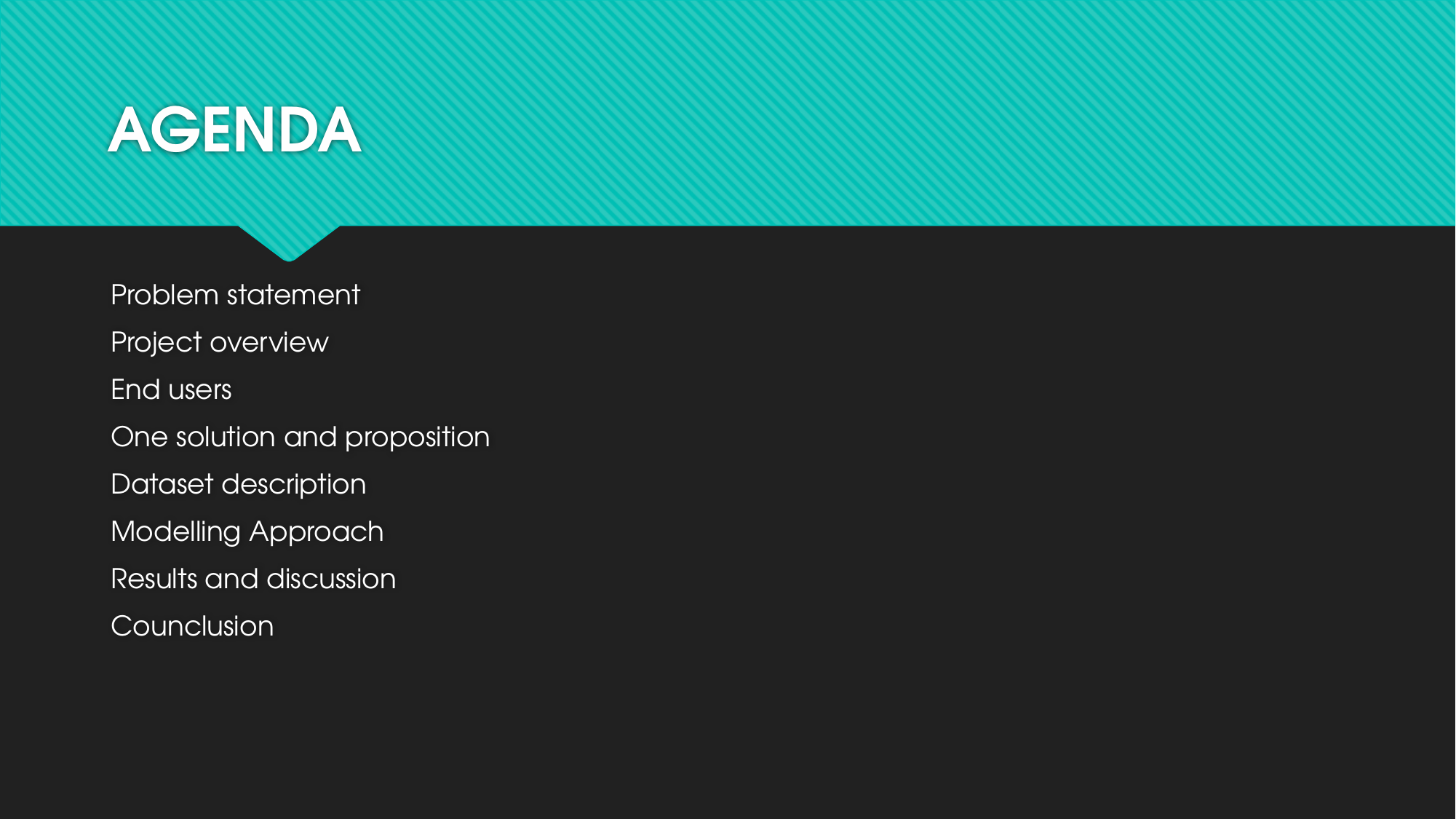

# AGENDA
Problem statement
Project overview
End users
One solution and proposition
Dataset description
Modelling Approach
Results and discussion
Counclusion